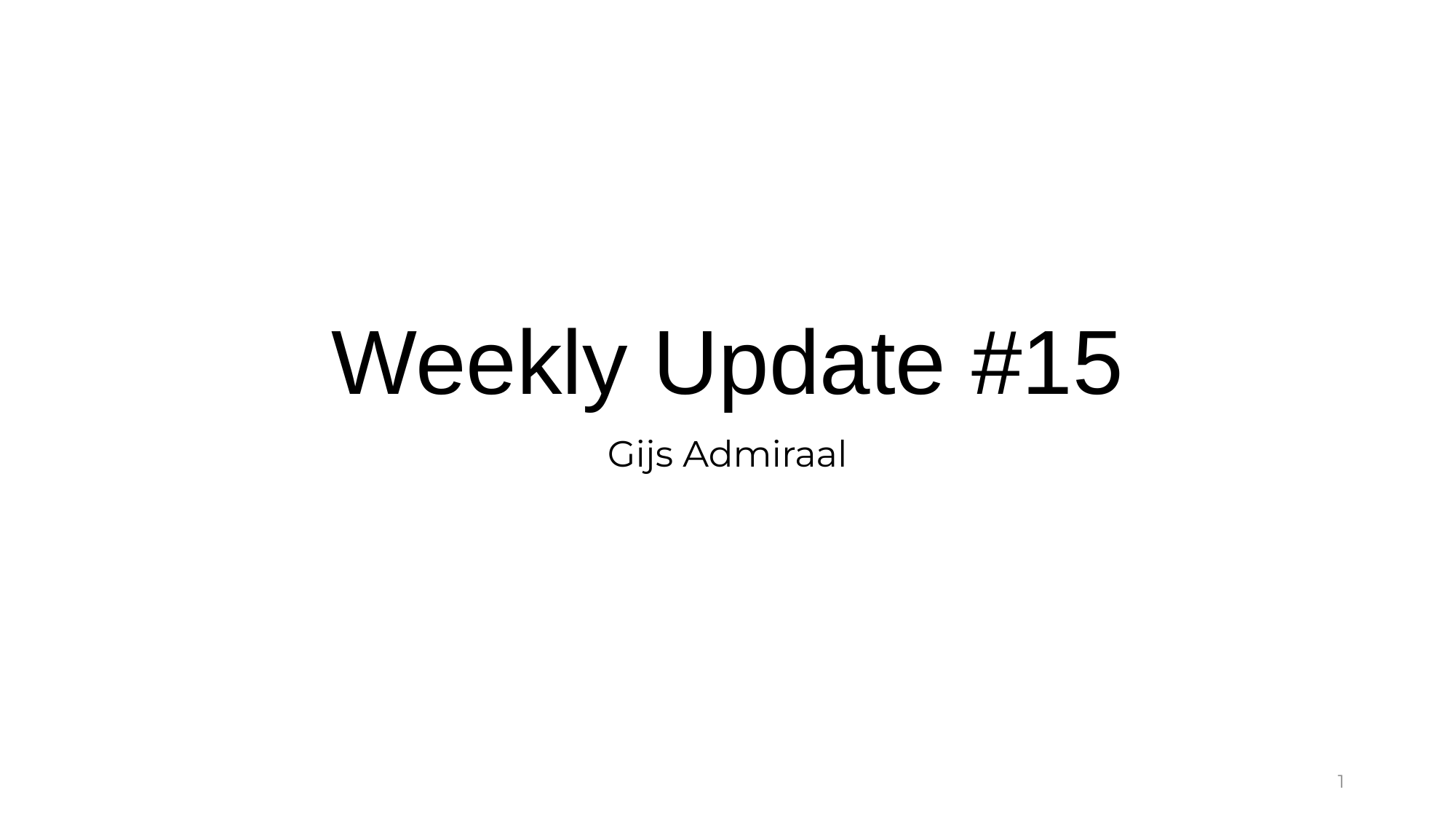

# Weekly Update #15
Gijs Admiraal
1